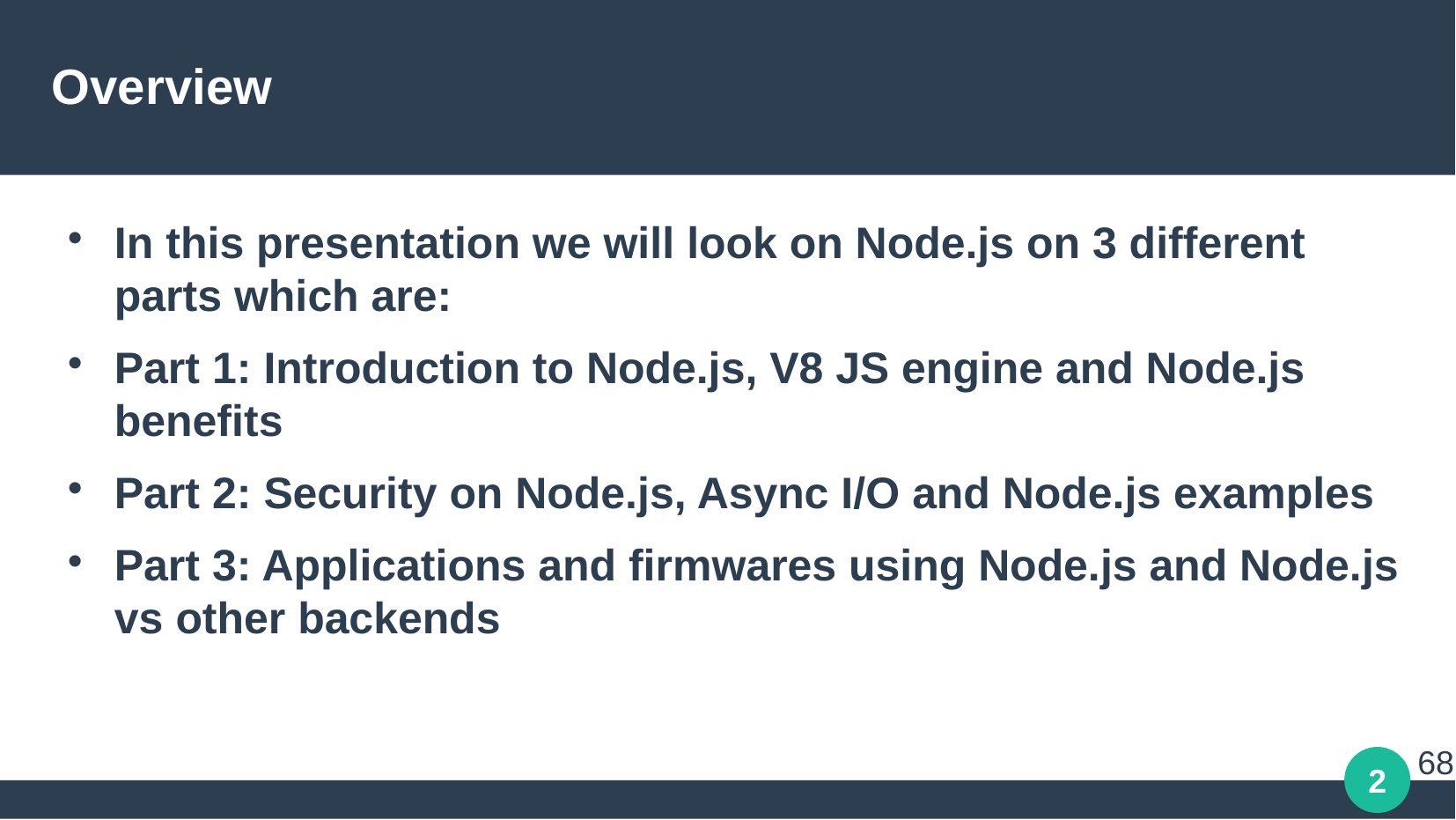

# Overview
In this presentation we will look on Node.js on 3 different parts which are:
Part 1: Introduction to Node.js, V8 JS engine and Node.js benefits
Part 2: Security on Node.js, Async I/O and Node.js examples
Part 3: Applications and firmwares using Node.js and Node.js vs other backends
68